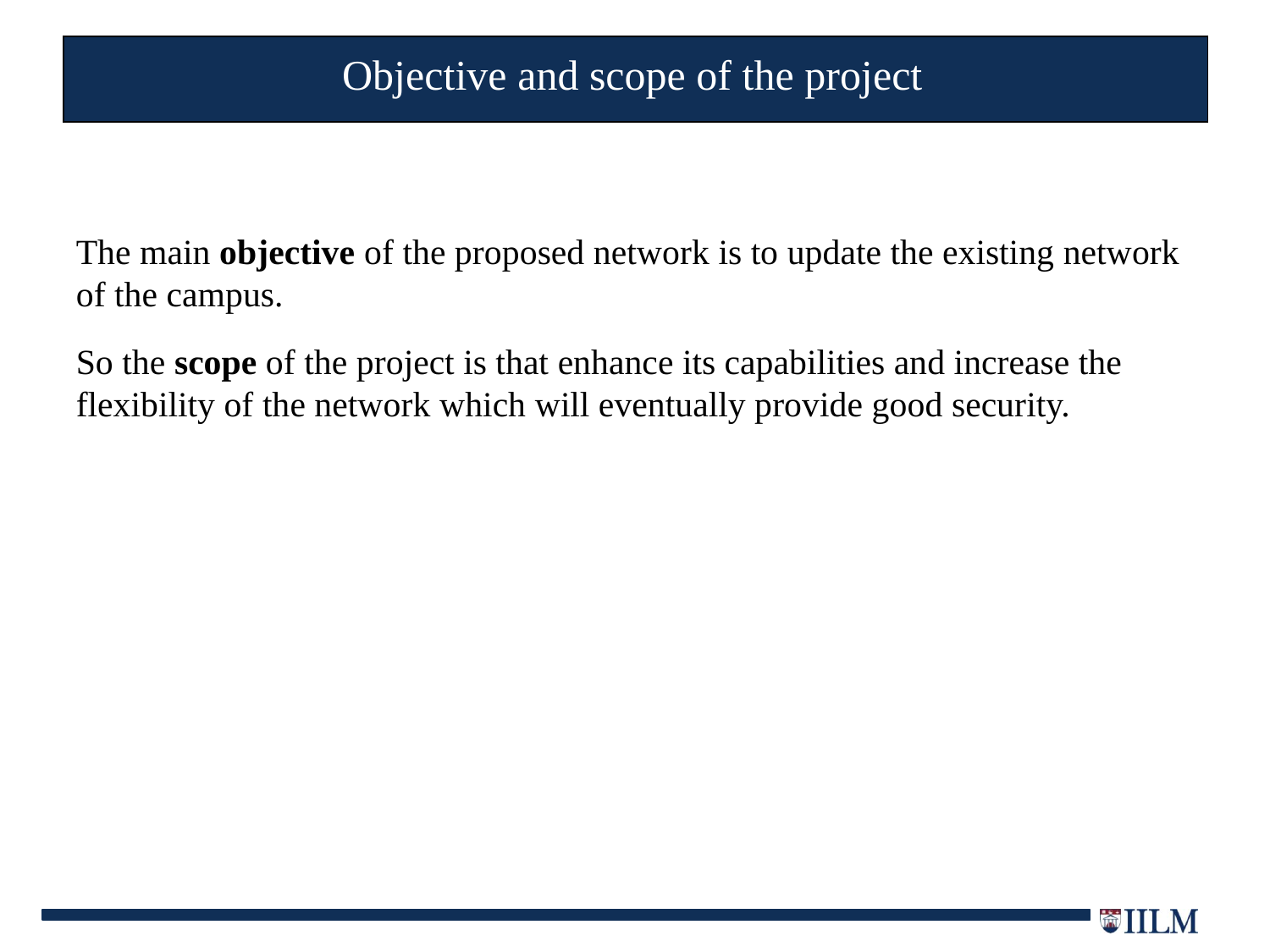

# Objective and scope of the project
The main objective of the proposed network is to update the existing network of the campus.
So the scope of the project is that enhance its capabilities and increase the flexibility of the network which will eventually provide good security.